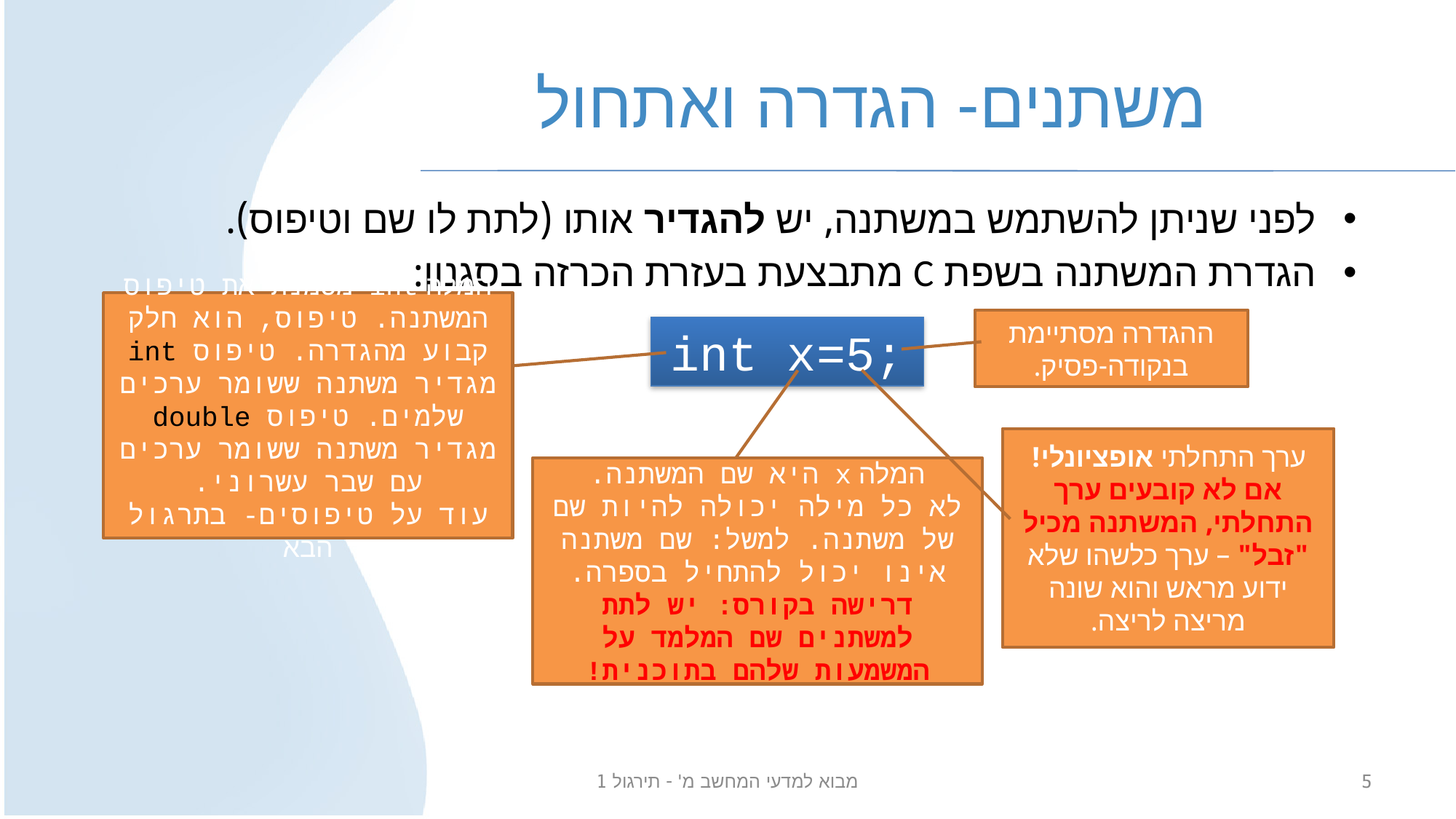

# משתנים- הגדרה ואתחול
לפני שניתן להשתמש במשתנה, יש להגדיר אותו (לתת לו שם וטיפוס).
הגדרת המשתנה בשפת C מתבצעת בעזרת הכרזה בסגנון:

המלה int מסמנת את טיפוס המשתנה. טיפוס, הוא חלק קבוע מהגדרה. טיפוס int מגדיר משתנה ששומר ערכים שלמים. טיפוס double מגדיר משתנה ששומר ערכים עם שבר עשרוני.
עוד על טיפוסים- בתרגול הבא
ההגדרה מסתיימת בנקודה-פסיק.
int x=5;
ערך התחלתי אופציונלי!
אם לא קובעים ערך התחלתי, המשתנה מכיל "זבל" – ערך כלשהו שלא ידוע מראש והוא שונה מריצה לריצה.
המלה x היא שם המשתנה.
לא כל מילה יכולה להיות שם של משתנה. למשל: שם משתנה אינו יכול להתחיל בספרה.
דרישה בקורס: יש לתת למשתנים שם המלמד על המשמעות שלהם בתוכנית!
מבוא למדעי המחשב מ' - תירגול 1
5